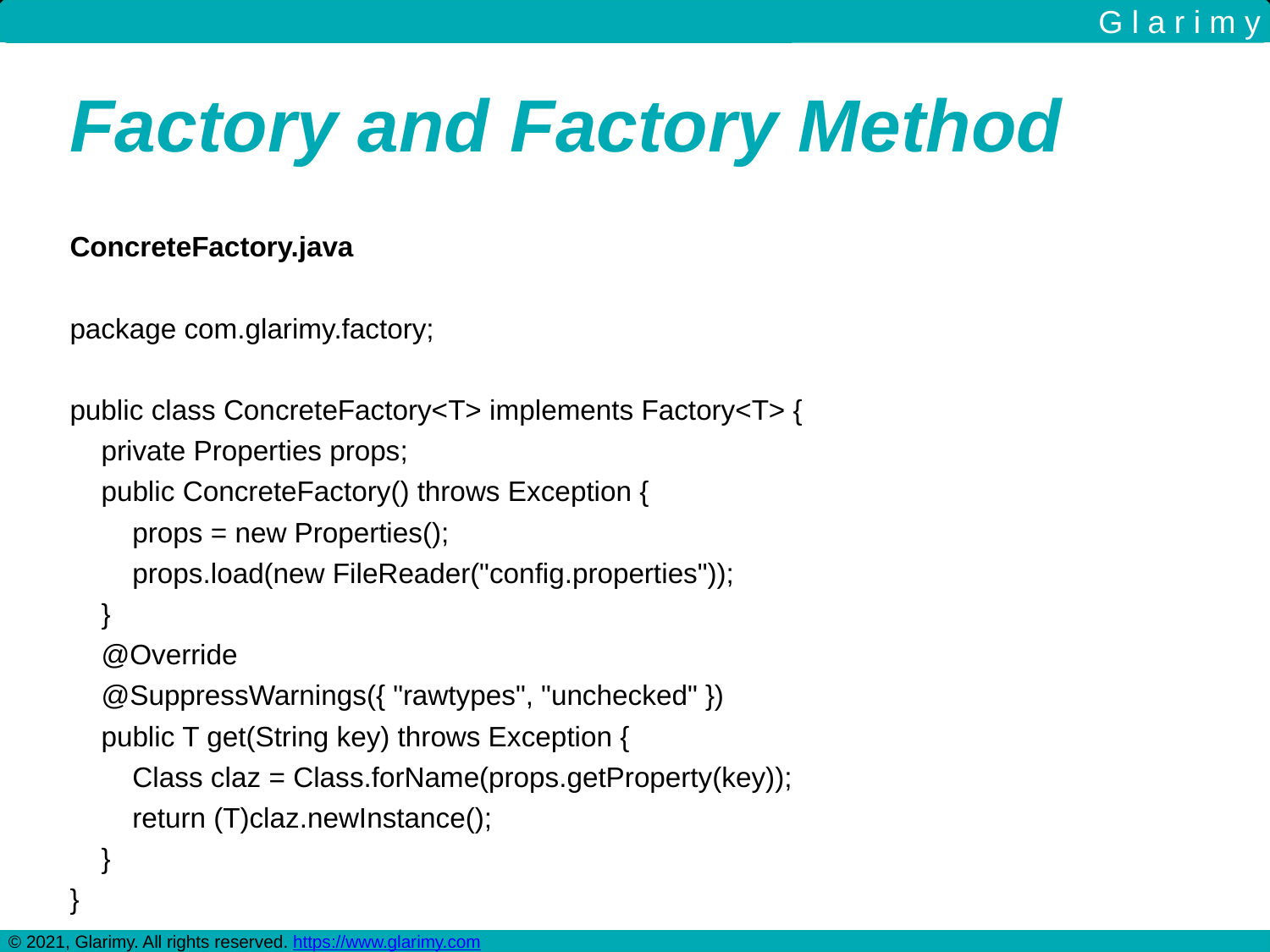

G l a r i m y

Factory and Factory Method
ConcreteFactory.java

package com.glarimy.factory;

public class ConcreteFactory<T> implements Factory<T> {
    private Properties props;
    public ConcreteFactory() throws Exception {
        props = new Properties();
        props.load(new FileReader("config.properties"));
    }
    @Override
    @SuppressWarnings({ "rawtypes", "unchecked" })
    public T get(String key) throws Exception {
        Class claz = Class.forName(props.getProperty(key));
        return (T)claz.newInstance();
    }
}
© 2021, Glarimy. All rights reserved. https://www.glarimy.com